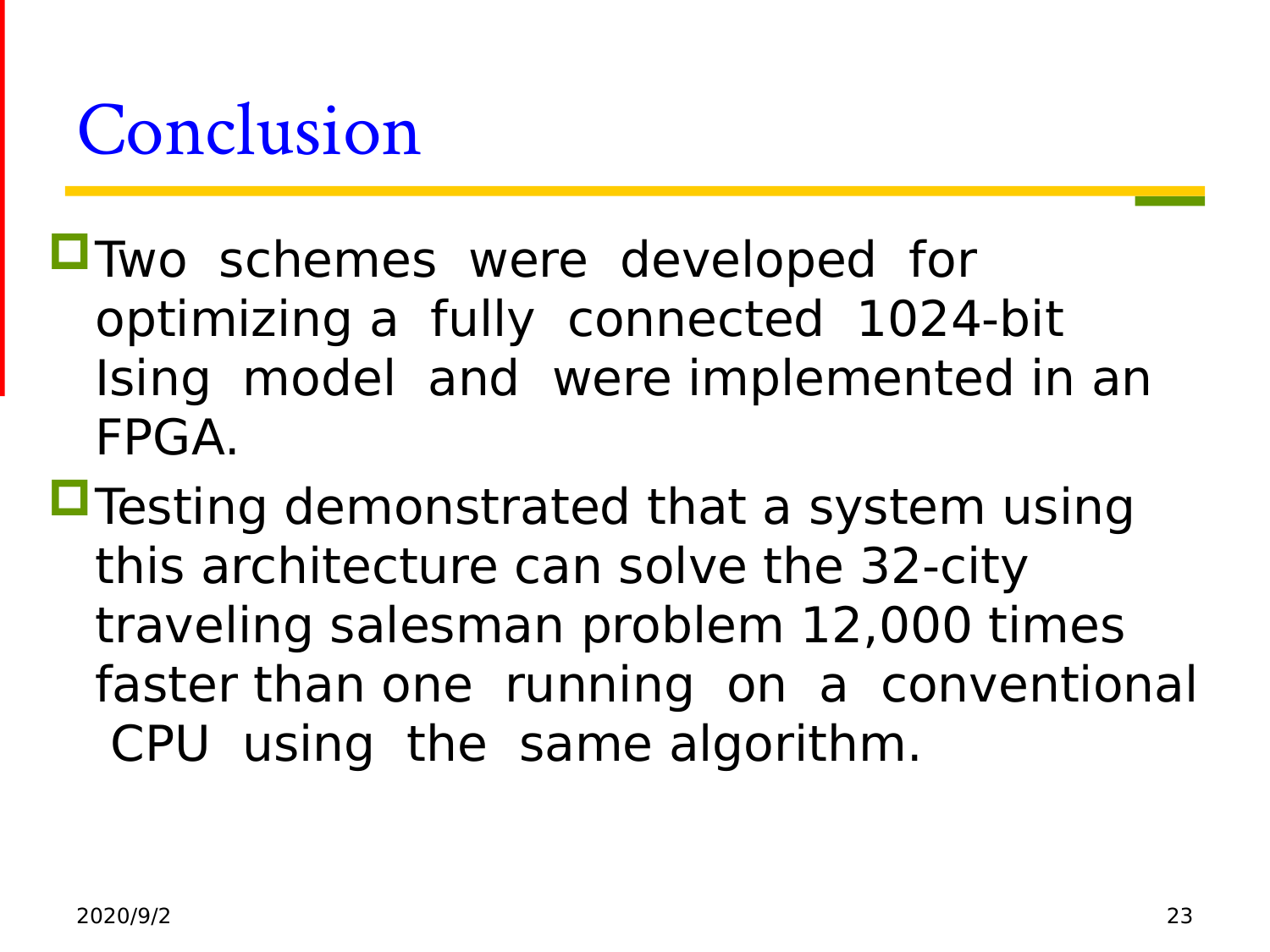

# Conclusion
Two  schemes  were  developed  for  optimizing a  fully  connected  1024-bit  Ising  model  and  were implemented in an FPGA.
Testing demonstrated that a system using this architecture can solve the 32-city traveling salesman problem 12,000 times faster than one  running  on  a  conventional  CPU  using  the  same algorithm.
2020/9/2
23